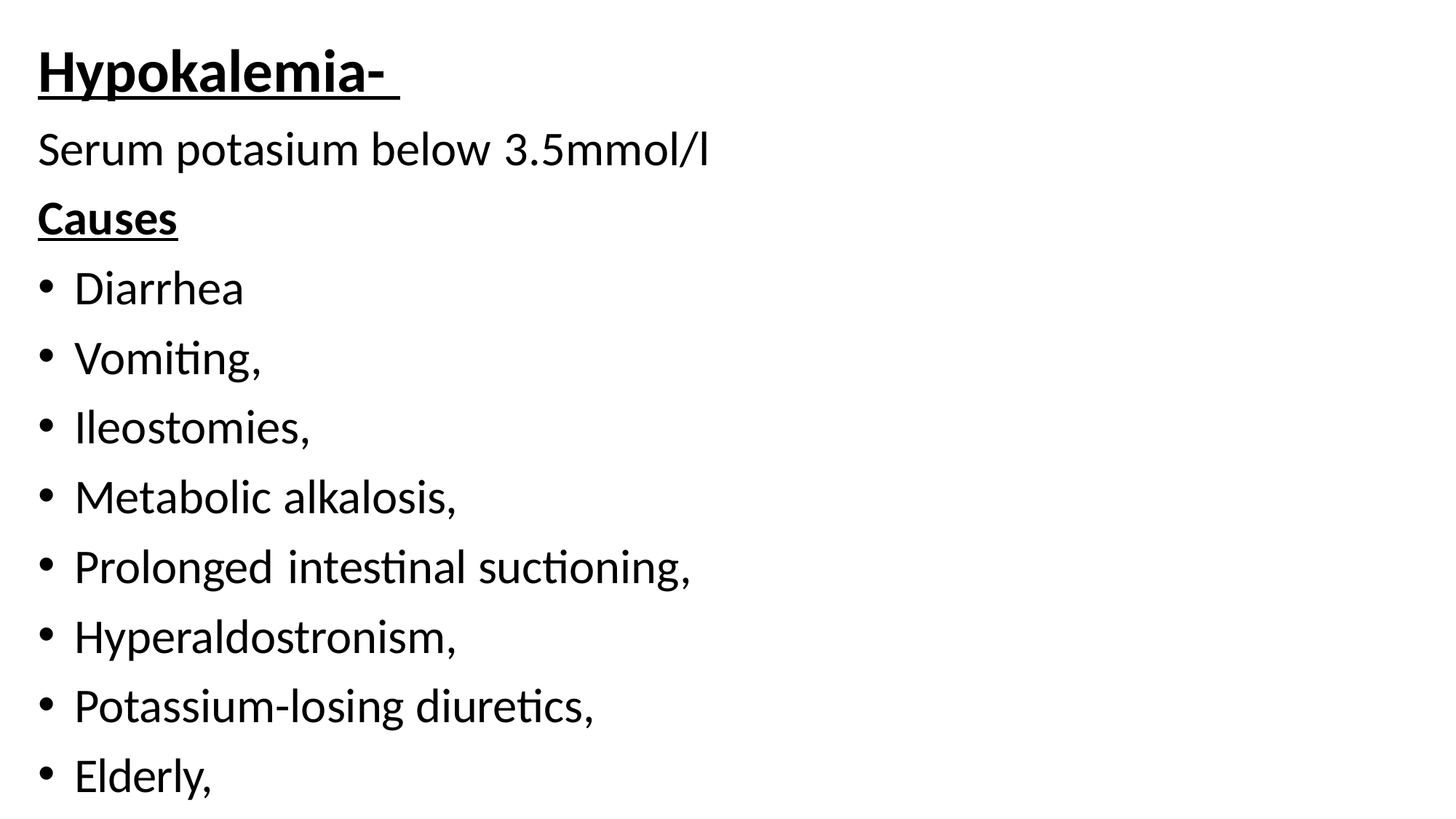

Hypokalemia-
Serum potasium below 3.5mmol/l
Causes
Diarrhea
Vomiting,
Ileostomies,
Metabolic alkalosis,
Prolonged intestinal suctioning,
Hyperaldostronism,
Potassium-losing diuretics,
Elderly,